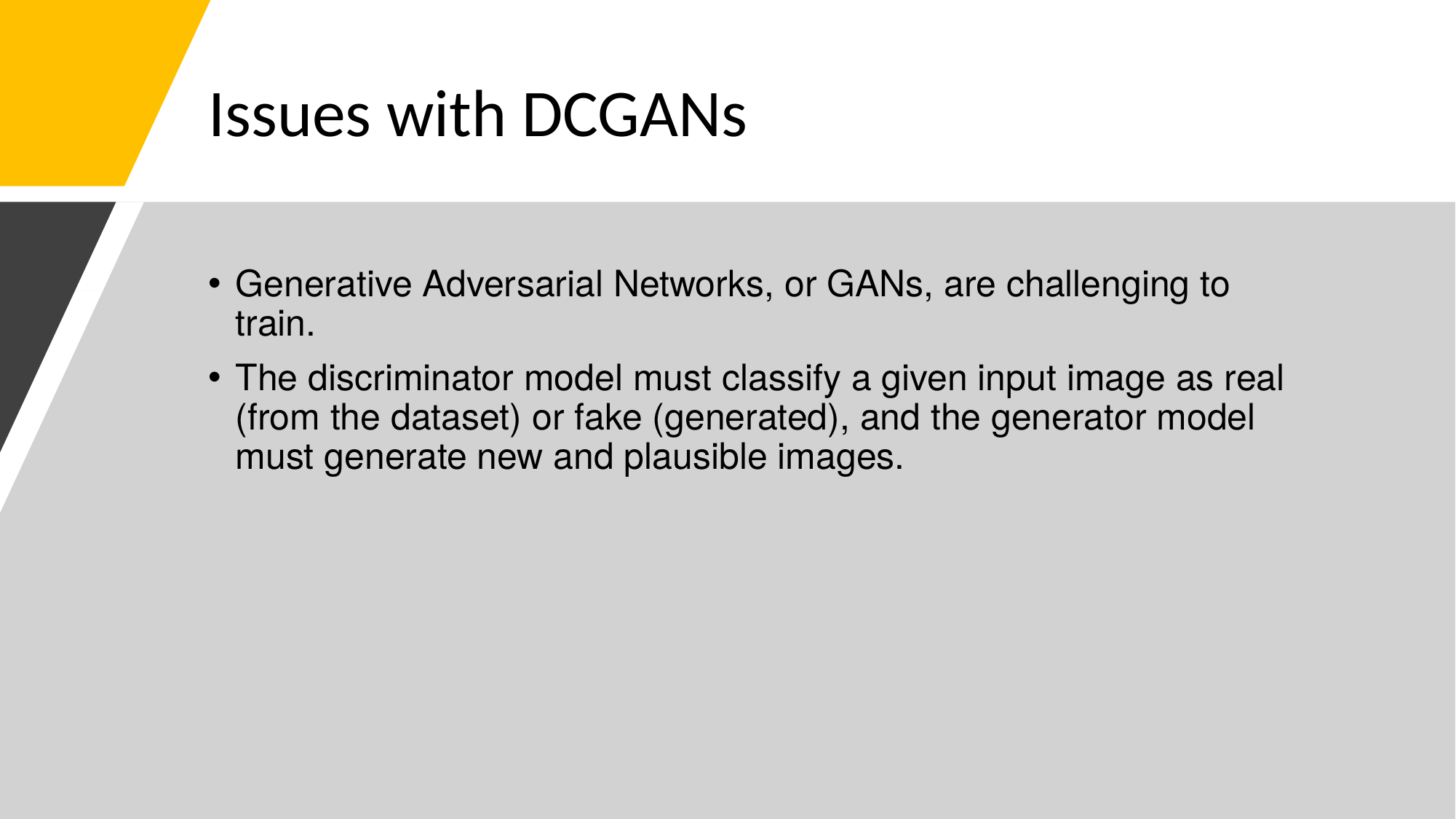

# Issues with DCGANs

Generative Adversarial Networks, or GANs, are challenging to train.
The discriminator model must classify a given input image as real (from the dataset) or fake (generated), and the generator model must generate new and plausible images.